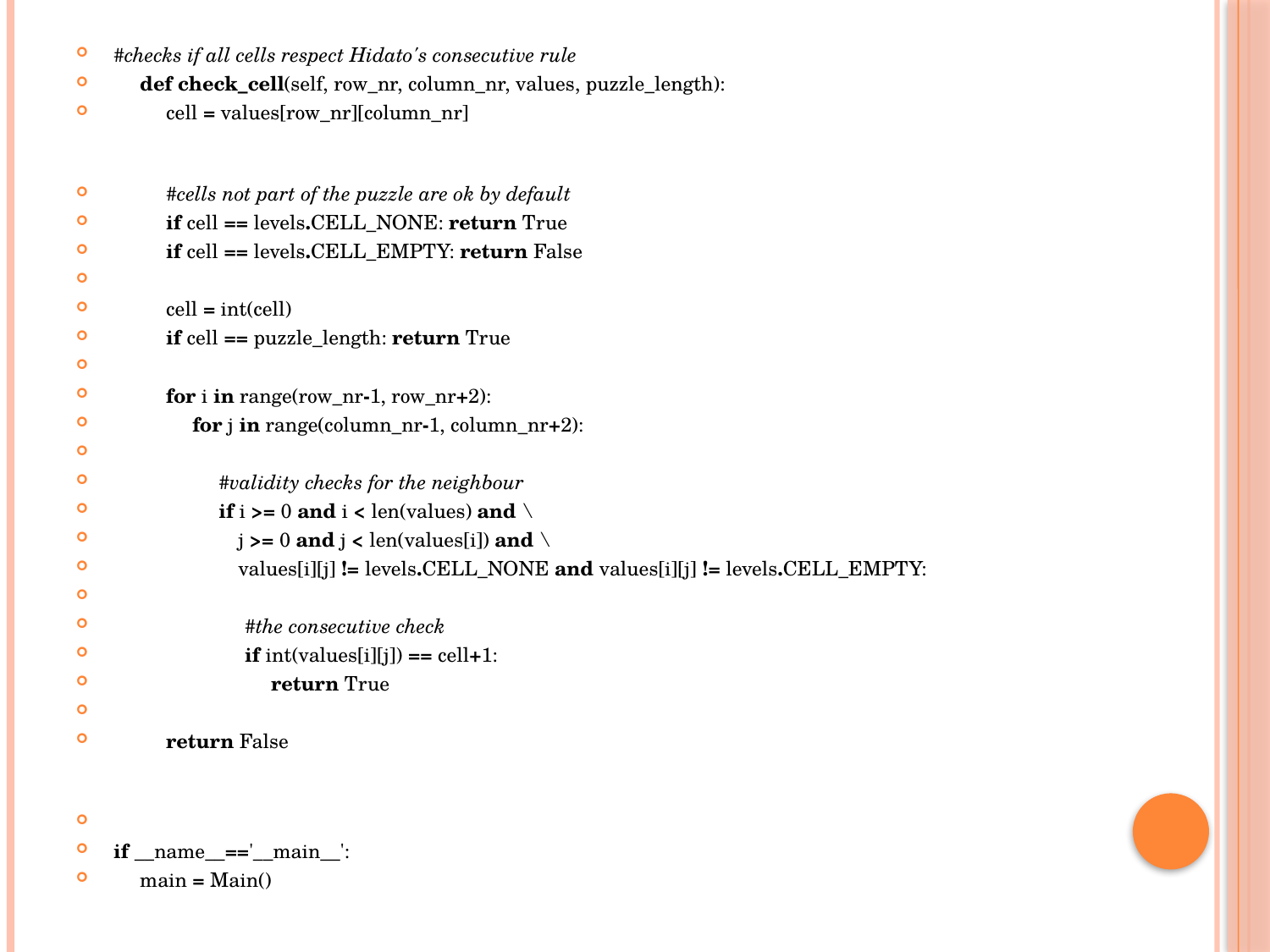

#checks if all cells respect Hidato's consecutive rule
    def check_cell(self, row_nr, column_nr, values, puzzle_length):
        cell = values[row_nr][column_nr]

        #cells not part of the puzzle are ok by default
        if cell == levels.CELL_NONE: return True
        if cell == levels.CELL_EMPTY: return False

        cell = int(cell)
        if cell == puzzle_length: return True

        for i in range(row_nr-1, row_nr+2):
            for j in range(column_nr-1, column_nr+2):

                #validity checks for the neighbour
                if i >= 0 and i < len(values) and \
                   j >= 0 and j < len(values[i]) and \
                   values[i][j] != levels.CELL_NONE and values[i][j] != levels.CELL_EMPTY:

                    #the consecutive check
                    if int(values[i][j]) == cell+1:
                        return True

        return False

if __name__=='__main__':
    main = Main()